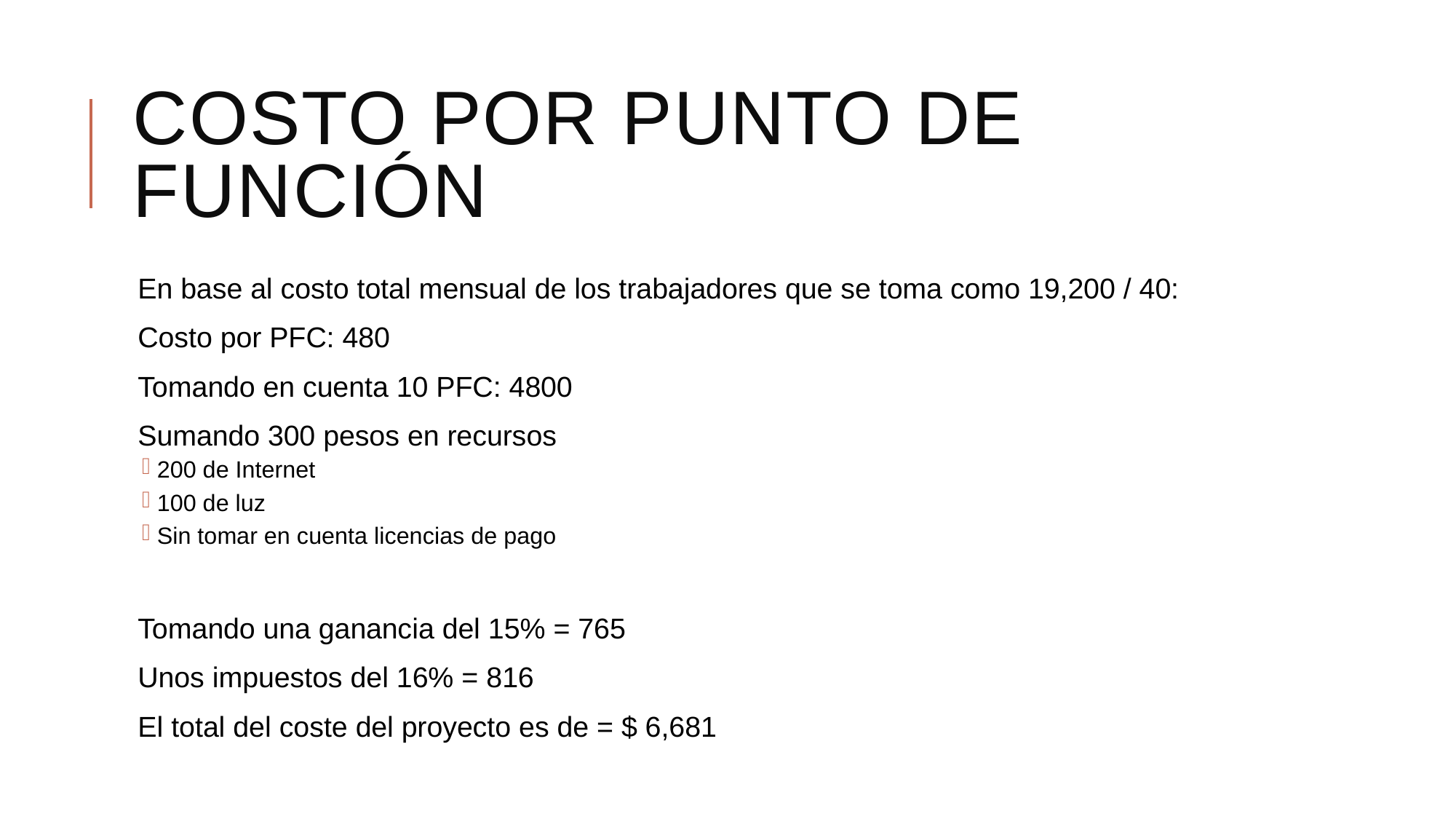

# Costo por punto de función
En base al costo total mensual de los trabajadores que se toma como 19,200 / 40:
Costo por PFC: 480
Tomando en cuenta 10 PFC: 4800
Sumando 300 pesos en recursos
200 de Internet
100 de luz
Sin tomar en cuenta licencias de pago

Tomando una ganancia del 15% = 765
Unos impuestos del 16% = 816
El total del coste del proyecto es de = $ 6,681